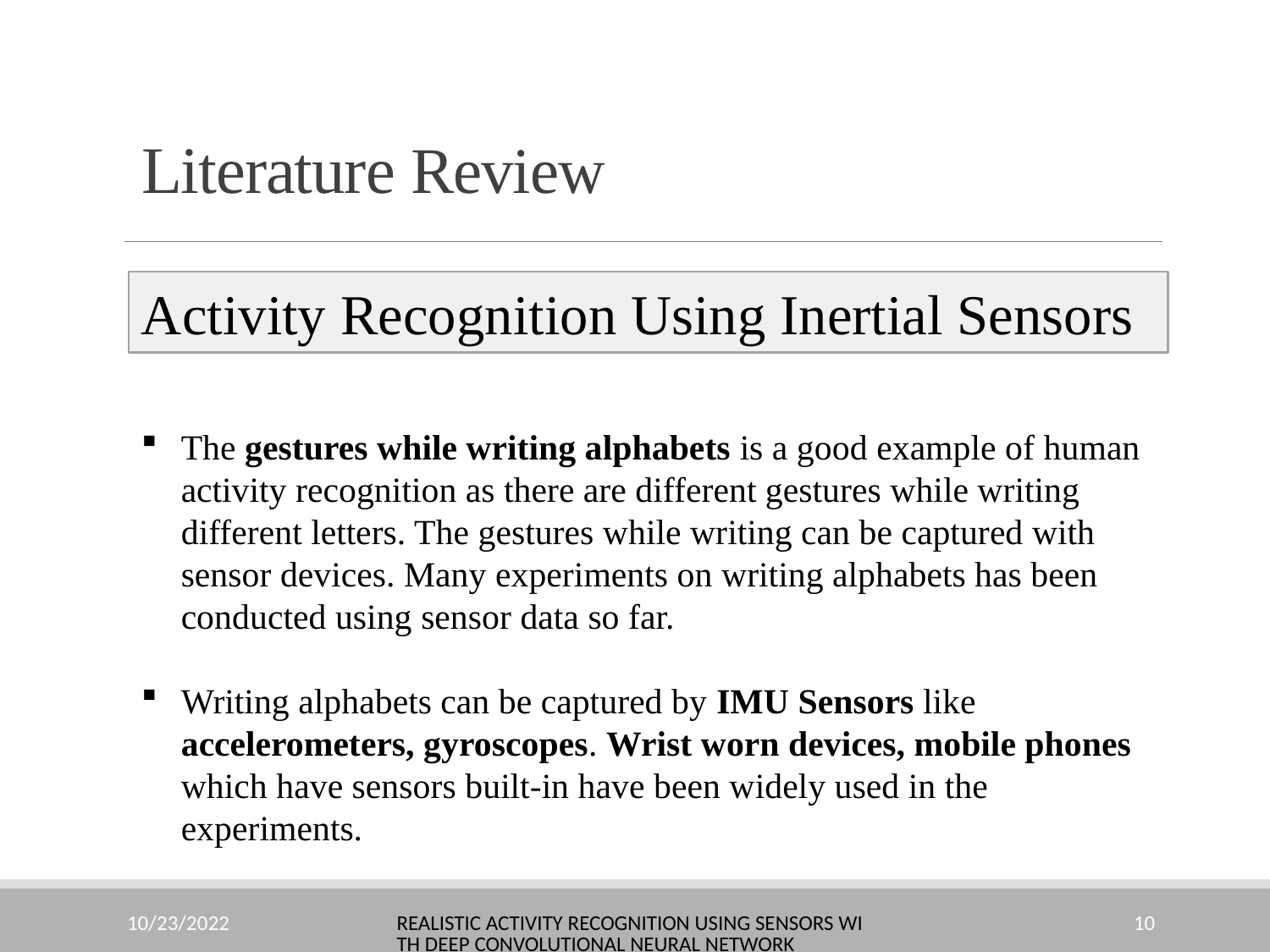

# Literature Review
Activity Recognition Using Inertial Sensors
The gestures while writing alphabets is a good example of human activity recognition as there are different gestures while writing different letters. The gestures while writing can be captured with sensor devices. Many experiments on writing alphabets has been conducted using sensor data so far.

Writing alphabets can be captured by IMU Sensors like accelerometers, gyroscopes. Wrist worn devices, mobile phones which have sensors built-in have been widely used in the experiments.

10/23/2022
Realistic Activity Recognition using Sensors with Deep Convolutional Neural Network
10